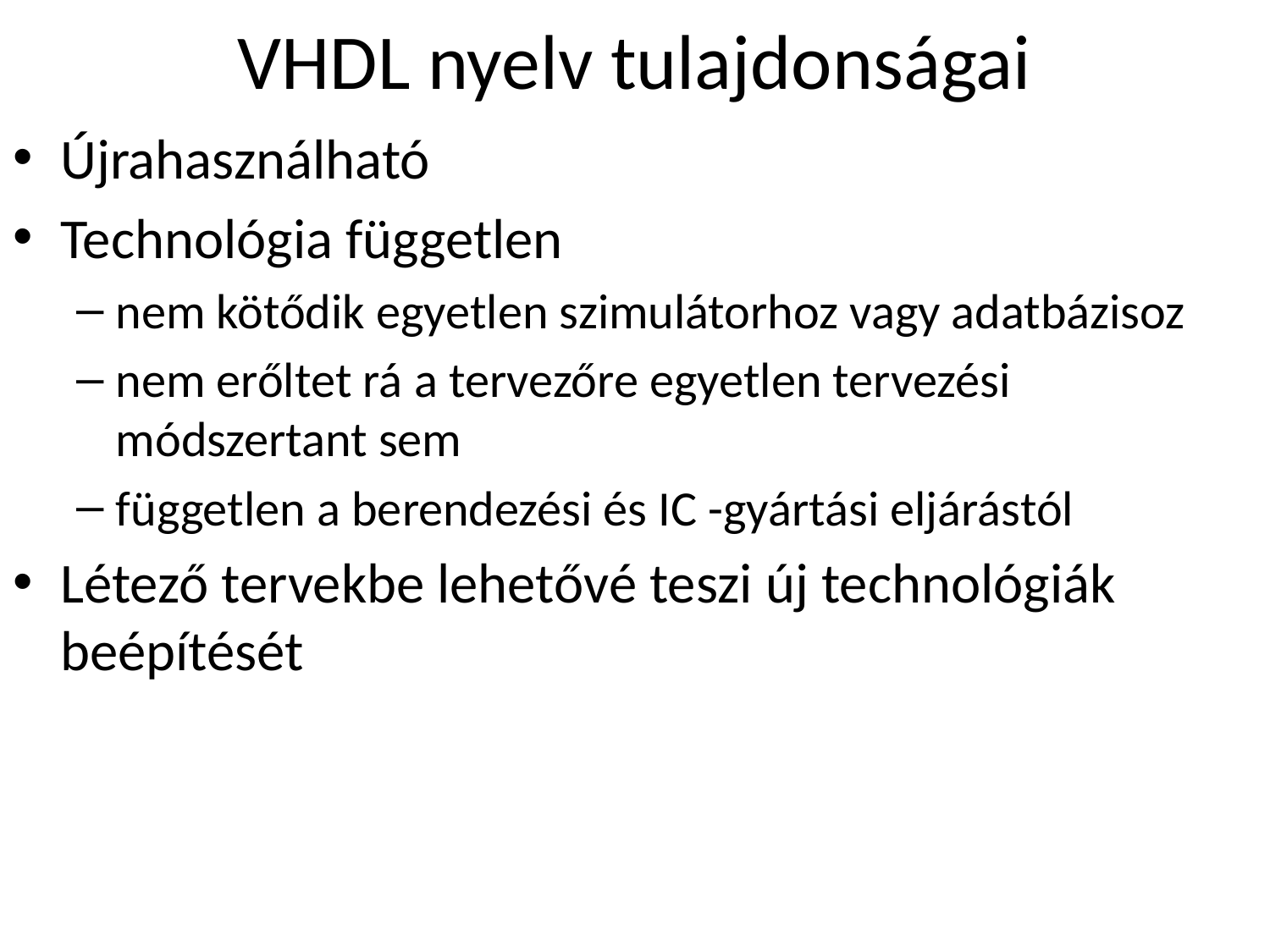

# VHDL nyelv tulajdonságai
Újrahasználható
Technológia független
nem kötődik egyetlen szimulátorhoz vagy adatbázisoz
nem erőltet rá a tervezőre egyetlen tervezési módszertant sem
független a berendezési és IC -gyártási eljárástól
Létező tervekbe lehetővé teszi új technológiák beépítését